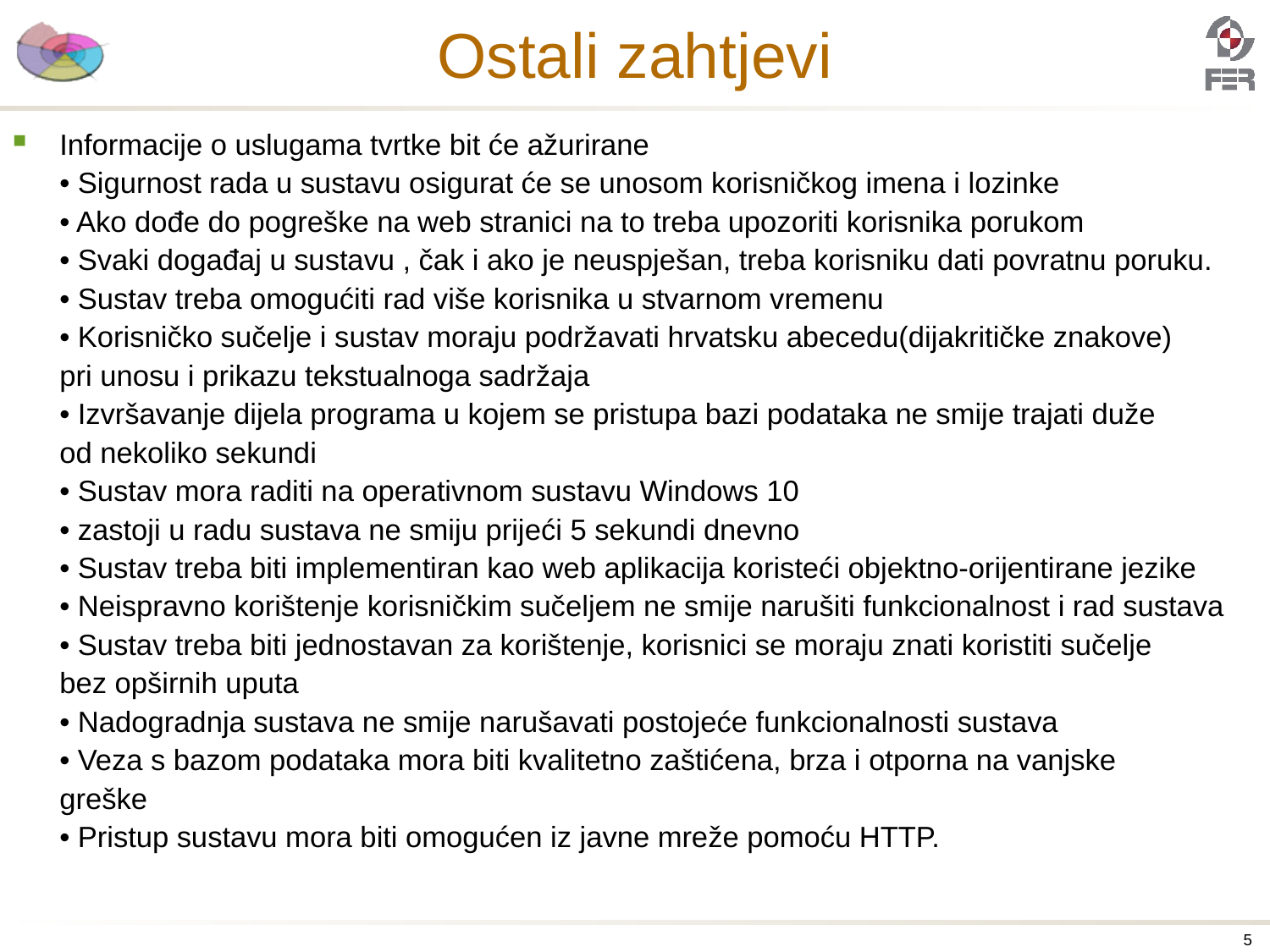

# Ostali zahtjevi
Informacije o uslugama tvrtke bit će ažurirane
• Sigurnost rada u sustavu osigurat će se unosom korisničkog imena i lozinke
• Ako dođe do pogreške na web stranici na to treba upozoriti korisnika porukom
• Svaki događaj u sustavu , čak i ako je neuspješan, treba korisniku dati povratnu poruku.
• Sustav treba omogućiti rad više korisnika u stvarnom vremenu
• Korisničko sučelje i sustav moraju podržavati hrvatsku abecedu(dijakritičke znakove)
pri unosu i prikazu tekstualnoga sadržaja
• Izvršavanje dijela programa u kojem se pristupa bazi podataka ne smije trajati duže
od nekoliko sekundi
• Sustav mora raditi na operativnom sustavu Windows 10
• zastoji u radu sustava ne smiju prijeći 5 sekundi dnevno
• Sustav treba biti implementiran kao web aplikacija koristeći objektno-orijentirane jezike
• Neispravno korištenje korisničkim sučeljem ne smije narušiti funkcionalnost i rad sustava
• Sustav treba biti jednostavan za korištenje, korisnici se moraju znati koristiti sučelje
bez opširnih uputa
• Nadogradnja sustava ne smije narušavati postojeće funkcionalnosti sustava
• Veza s bazom podataka mora biti kvalitetno zaštićena, brza i otporna na vanjske
greške
• Pristup sustavu mora biti omogućen iz javne mreže pomoću HTTP.
5